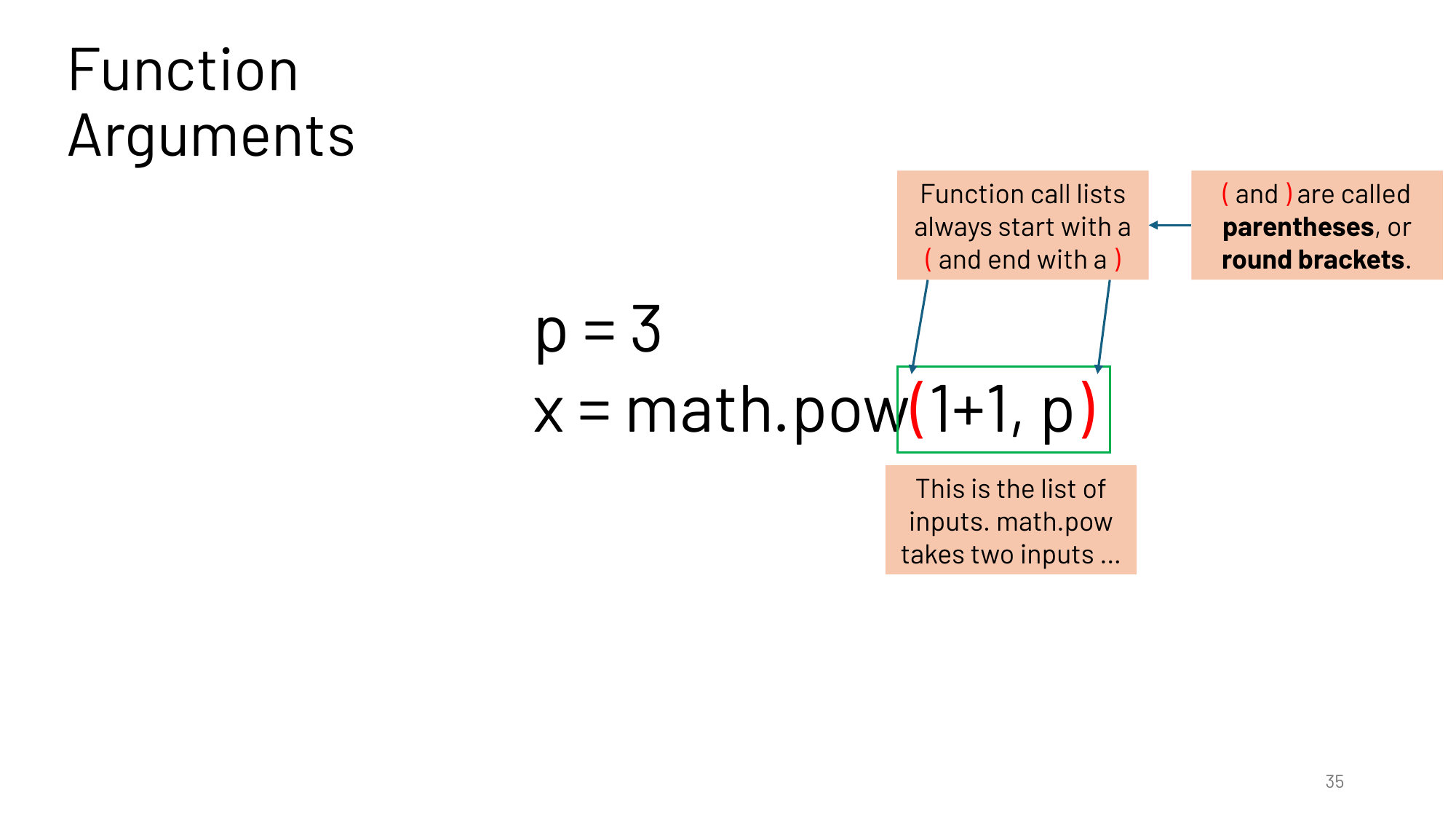

# Function Arguments
Function call lists always start with a ( and end with a )
( and ) are called parentheses, or round brackets.
p = 3
x = math.pow(1+1, p)

This is the list of inputs. math.pow takes two inputs …
35